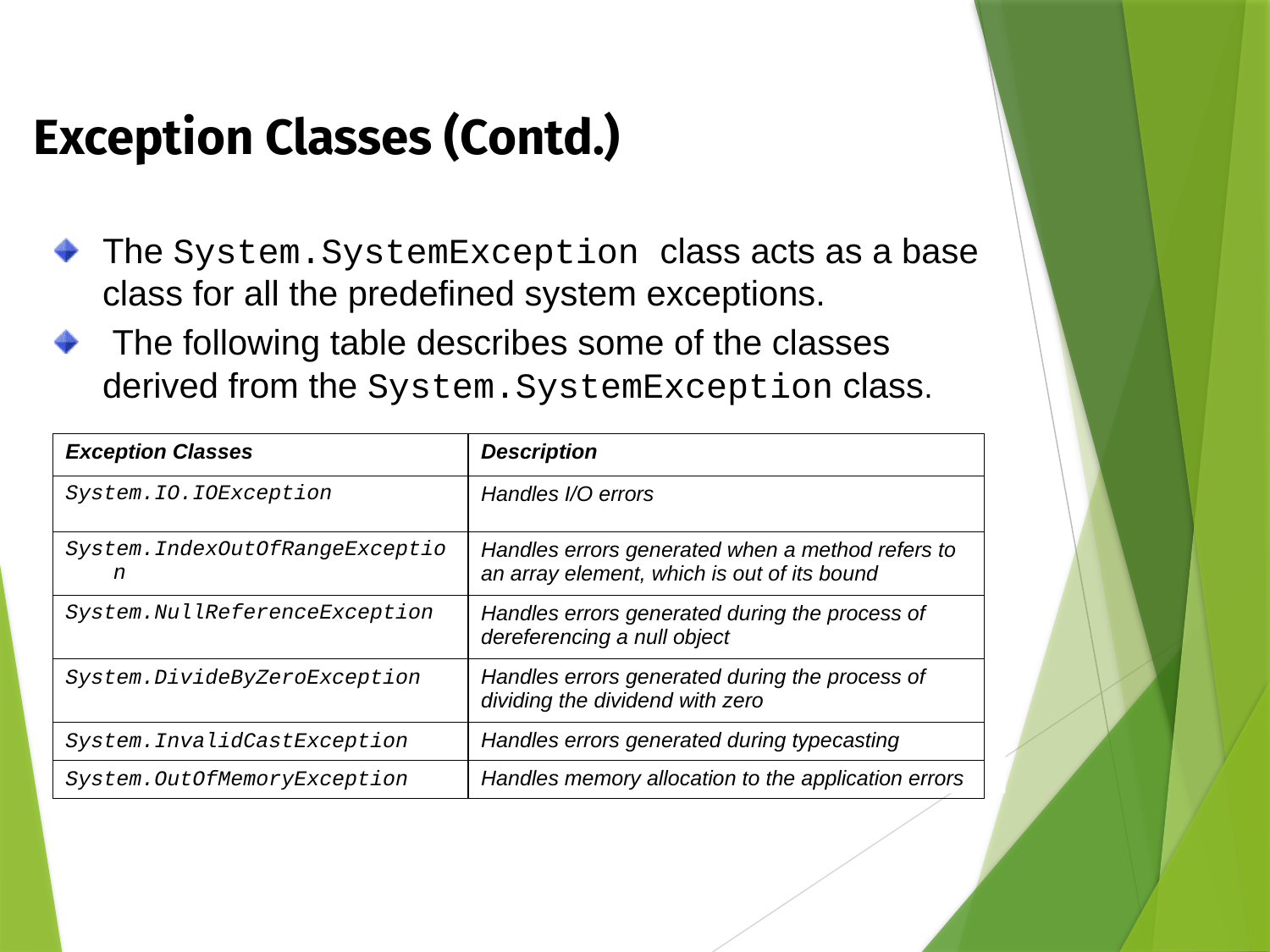

Exception Classes (Contd.)
The System.SystemException class acts as a base class for all the predefined system exceptions.
 The following table describes some of the classes derived from the System.SystemException class.
| Exception Classes | Description |
| --- | --- |
| System.IO.IOException | Handles I/O errors |
| System.IndexOutOfRangeException | Handles errors generated when a method refers to an array element, which is out of its bound |
| System.NullReferenceException | Handles errors generated during the process of dereferencing a null object |
| System.DivideByZeroException | Handles errors generated during the process of dividing the dividend with zero |
| System.InvalidCastException | Handles errors generated during typecasting |
| System.OutOfMemoryException | Handles memory allocation to the application errors |